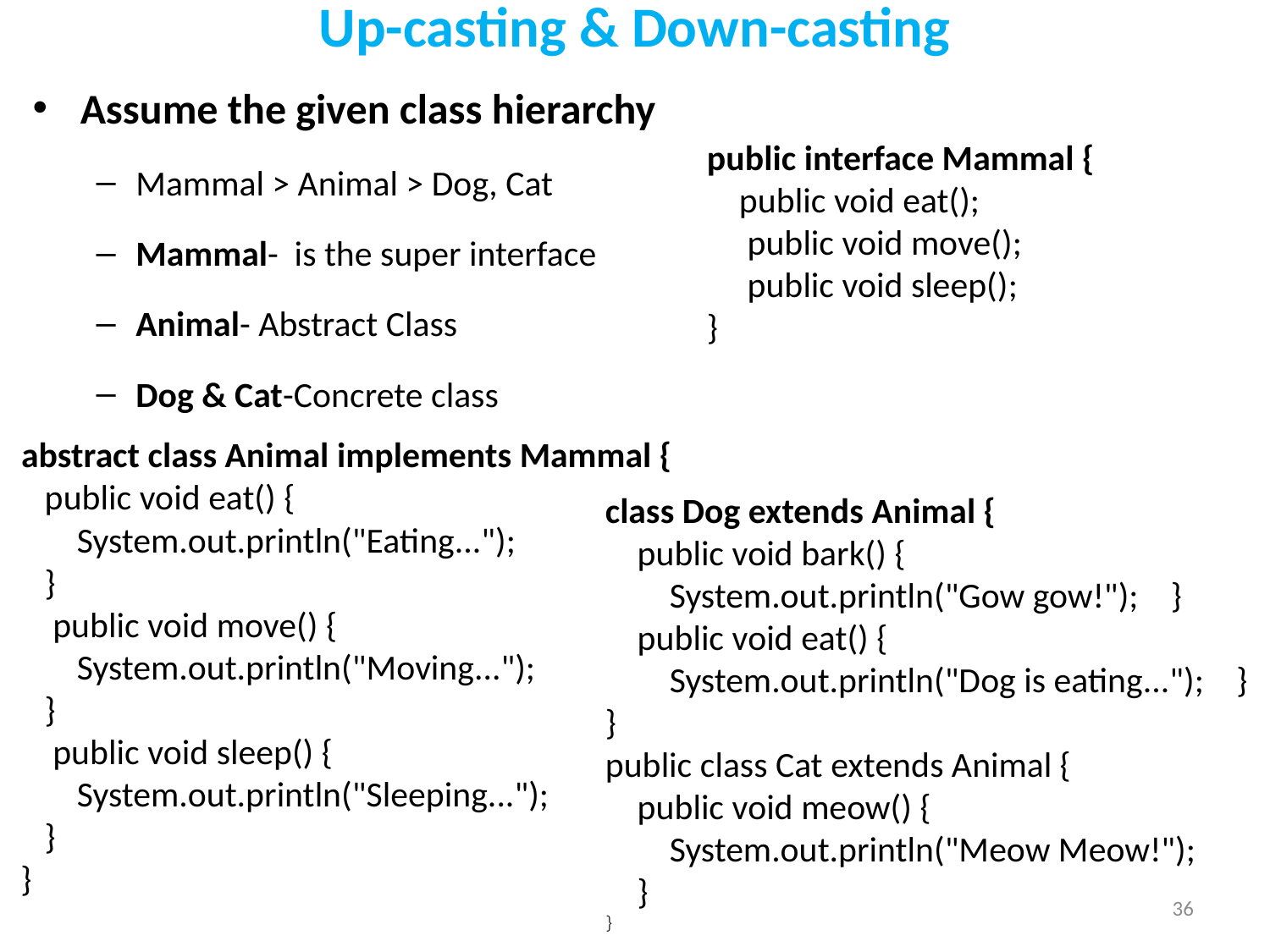

# Up-casting & Down-casting
Assume the given class hierarchy
Mammal > Animal > Dog, Cat
Mammal-  is the super interface
Animal- Abstract Class
Dog & Cat-Concrete class

public interface Mammal {
    public void eat();
     public void move();
     public void sleep();
}
 abstract class Animal implements Mammal {
    public void eat() {
        System.out.println("Eating...");
    }
     public void move() {
        System.out.println("Moving...");
    }
     public void sleep() {
        System.out.println("Sleeping...");
    }
 }
class Dog extends Animal {
    public void bark() {
        System.out.println("Gow gow!");    }
    public void eat() {
        System.out.println("Dog is eating...");    }
}
public class Cat extends Animal {
    public void meow() {
        System.out.println("Meow Meow!");
    }
}
36